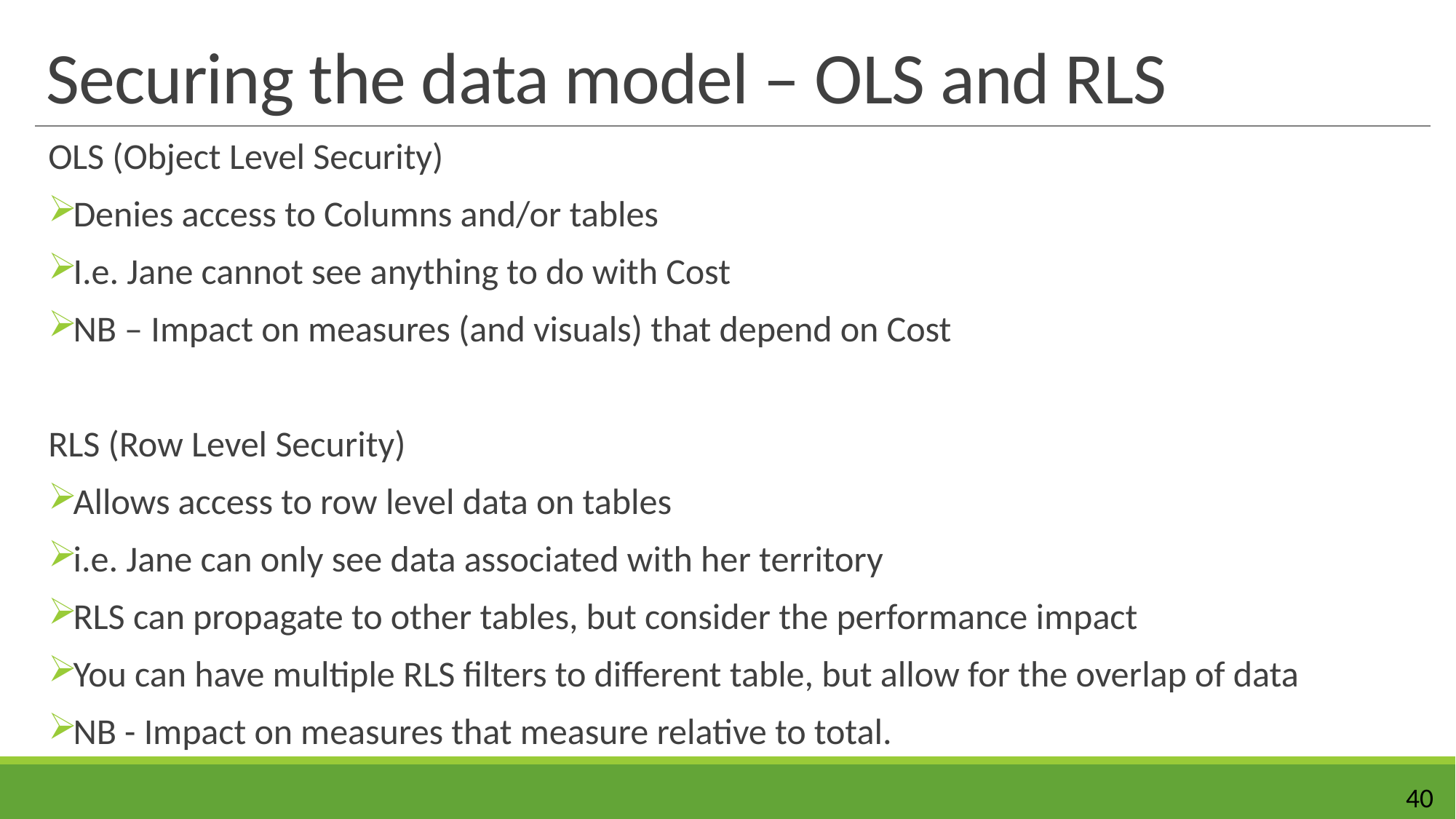

# Securing the data model – OLS and RLS
OLS (Object Level Security)
Denies access to Columns and/or tables
I.e. Jane cannot see anything to do with Cost
NB – Impact on measures (and visuals) that depend on Cost

RLS (Row Level Security)
Allows access to row level data on tables
i.e. Jane can only see data associated with her territory
RLS can propagate to other tables, but consider the performance impact
You can have multiple RLS filters to different table, but allow for the overlap of data
NB - Impact on measures that measure relative to total.

40